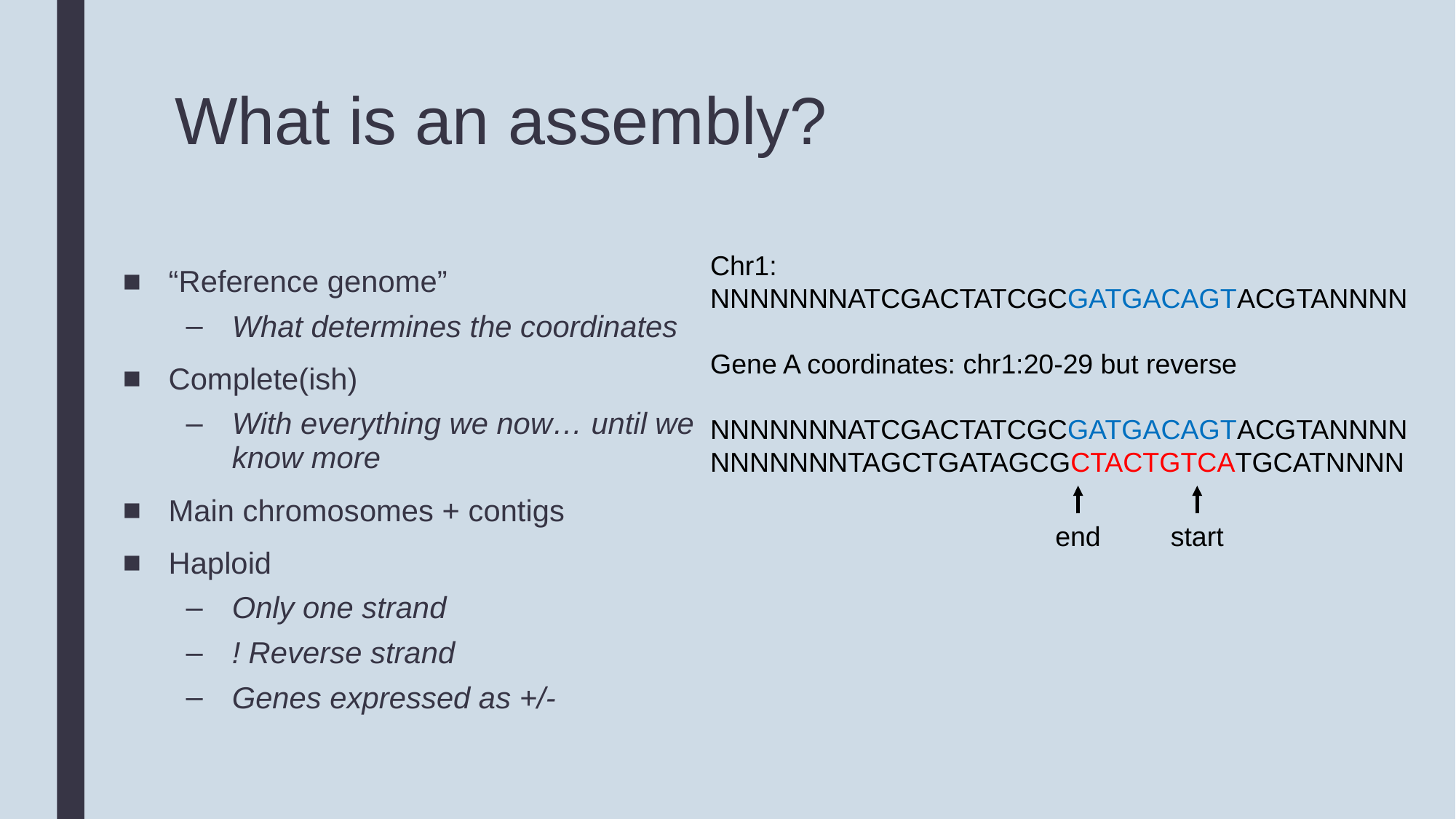

# What is an assembly?
Chr1:
NNNNNNNATCGACTATCGCGATGACAGTACGTANNNN

Gene A coordinates: chr1:20-29 but reverse

NNNNNNNATCGACTATCGCGATGACAGTACGTANNNN
NNNNNNNTAGCTGATAGCGCTACTGTCATGCATNNNN
“Reference genome”
What determines the coordinates
Complete(ish)
With everything we now… until we know more
Main chromosomes + contigs
Haploid
Only one strand
! Reverse strand
Genes expressed as +/-
end
start